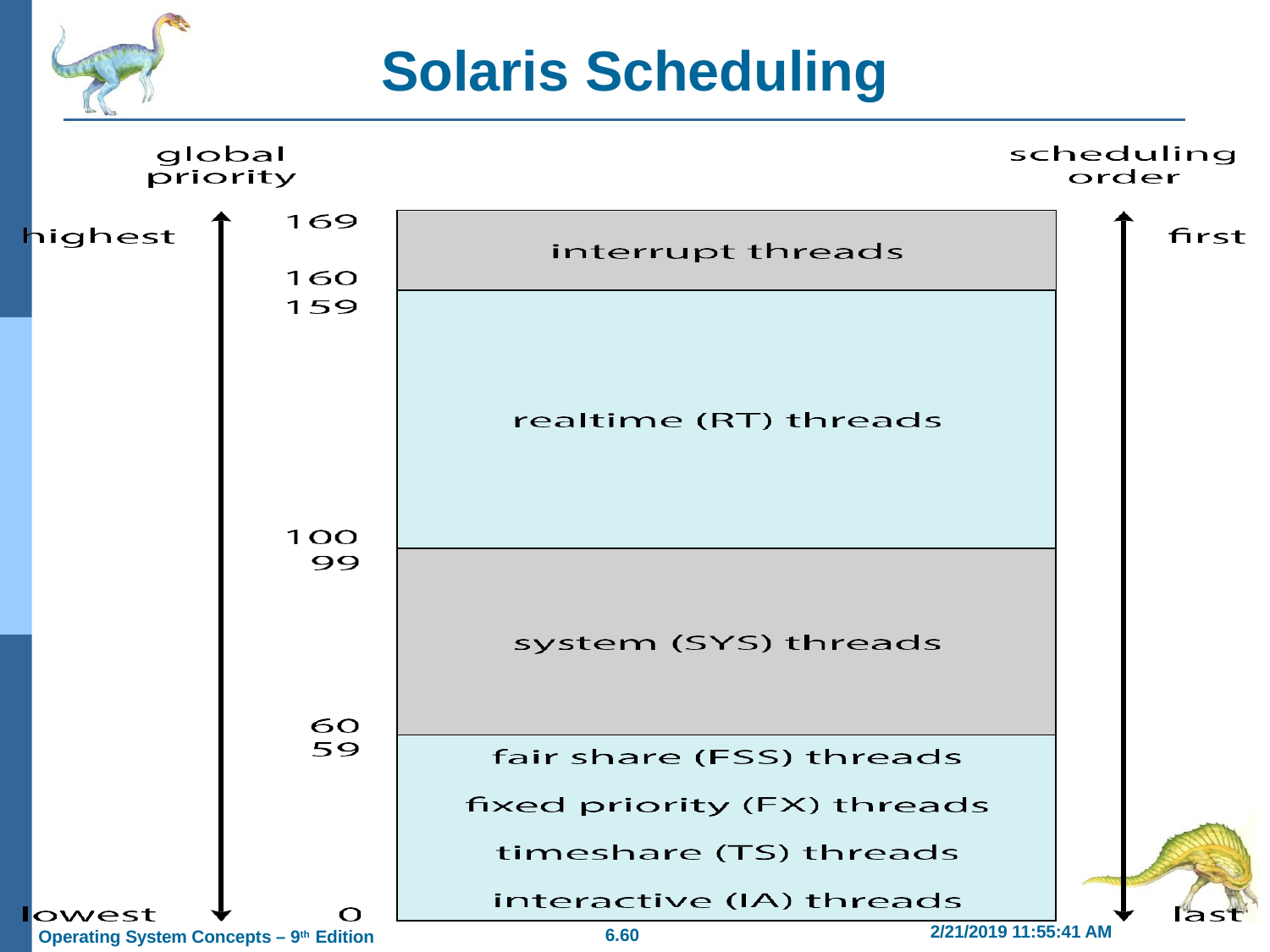

# Solaris Scheduling

|  |
| --- |
|  |
|  |
|  |

2/21/2019 11:55:41 AM
6.60
Operating System Concepts – 9th Edition